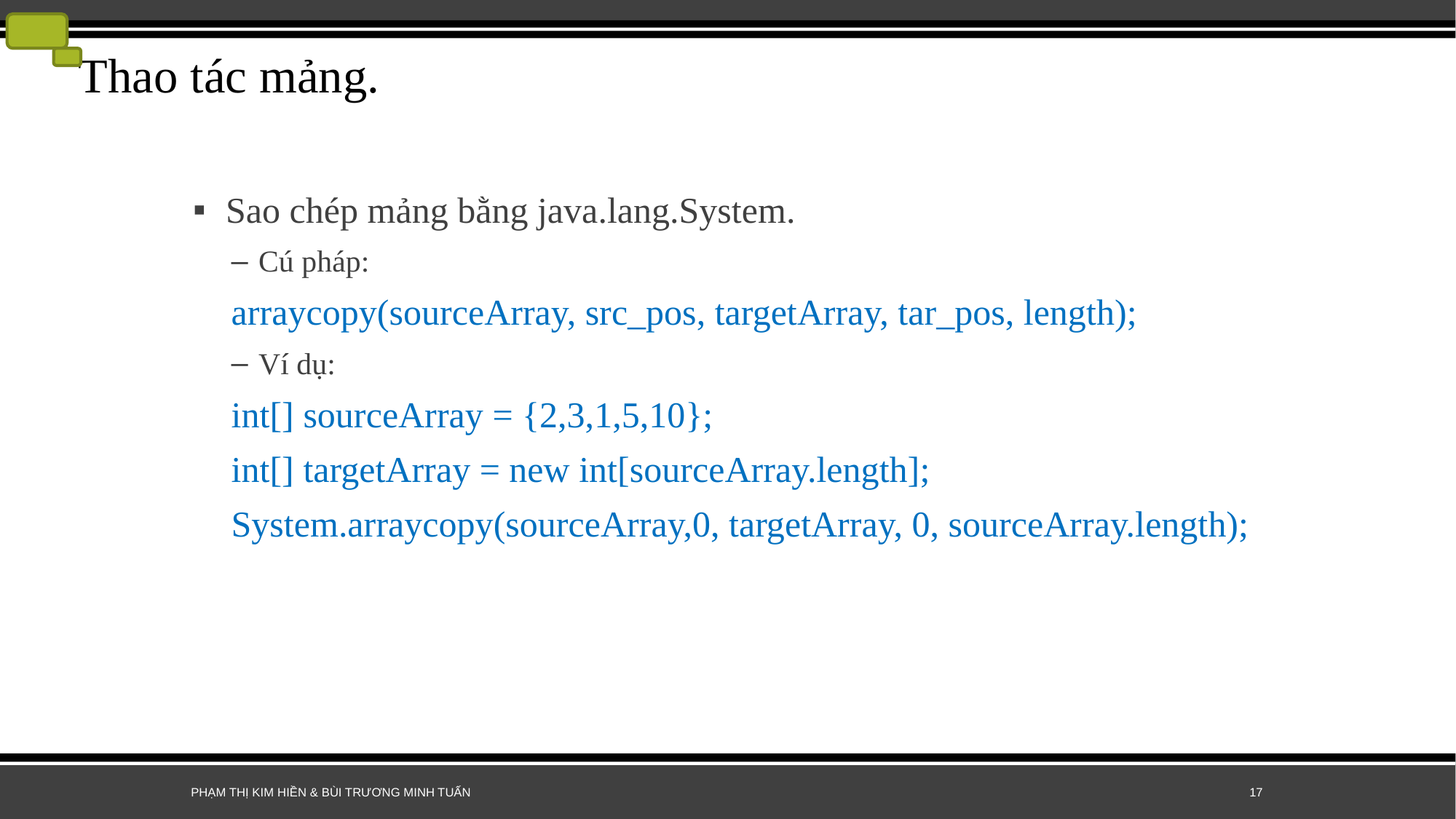

# Thao tác mảng.

Sao chép mảng bằng java.lang.System.
Cú pháp:
arraycopy(sourceArray, src_pos, targetArray, tar_pos, length);
Ví dụ:
int[] sourceArray = {2,3,1,5,10};
int[] targetArray = new int[sourceArray.length];
System.arraycopy(sourceArray,0, targetArray, 0, sourceArray.length);

Phạm Thị Kim Hiền & Bùi Trương Minh Tuấn
17